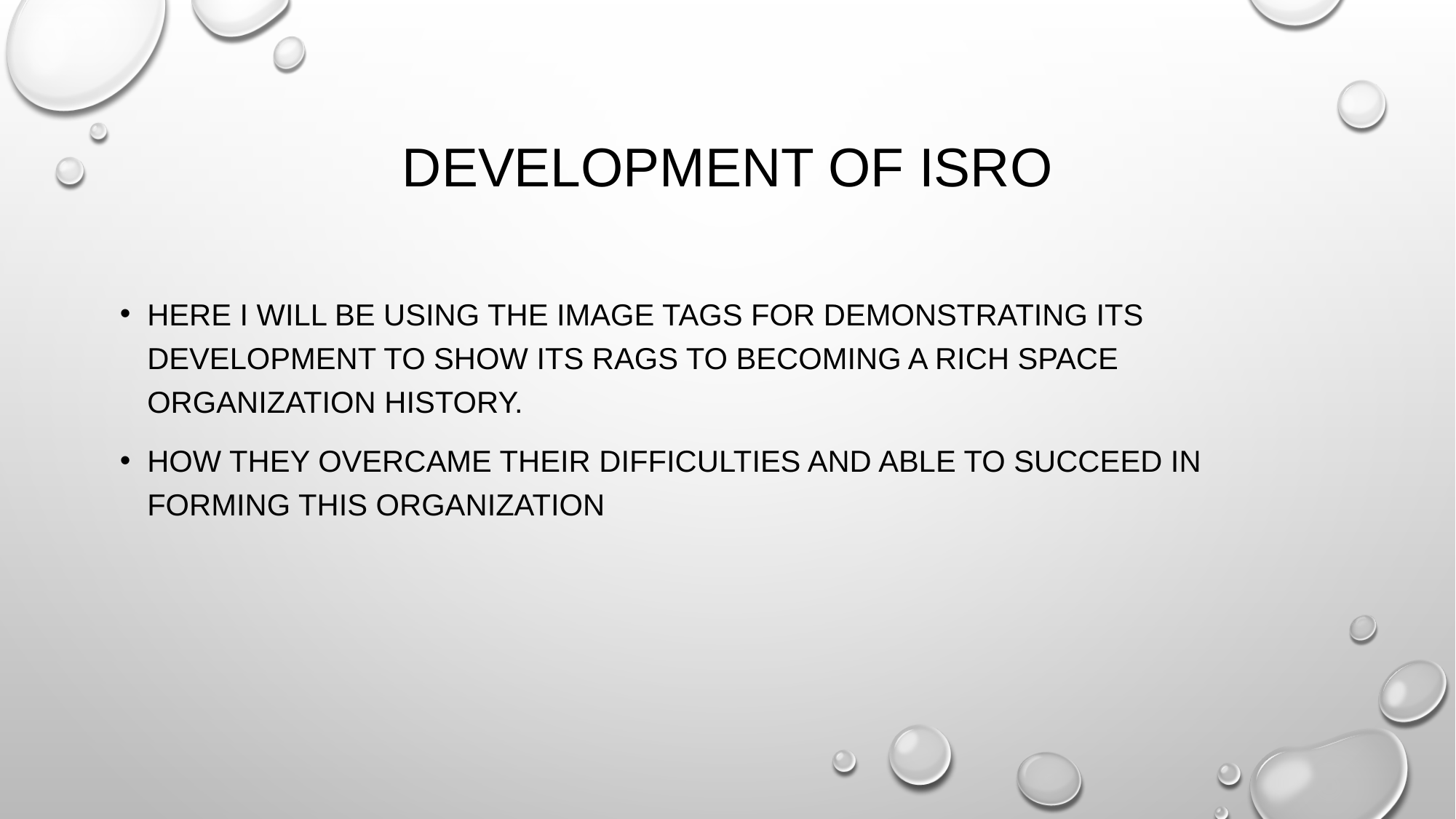

# Development of isro
Here I will be using the image tags for demonstrating its  development to show its rags to becoming a rich space organization history.
How they overcame their difficulties and able to succeed in forming this organization